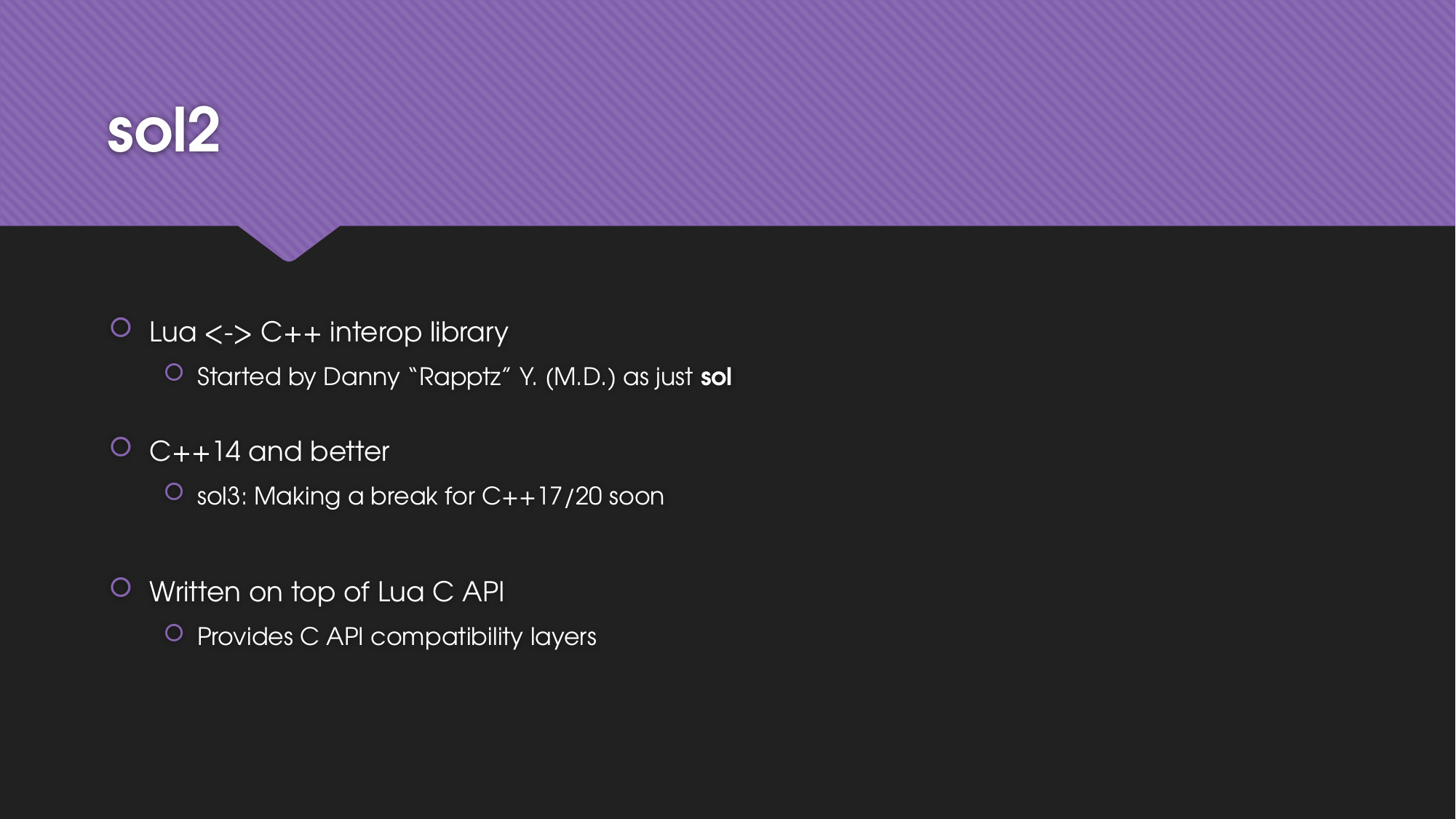

# sol2
Lua <-> C++ interop library
Started by Danny “Rapptz” Y. (M.D.) as just sol
C++14 and better
sol3: Making a break for C++17/20 soon

Written on top of Lua C API
Provides C API compatibility layers